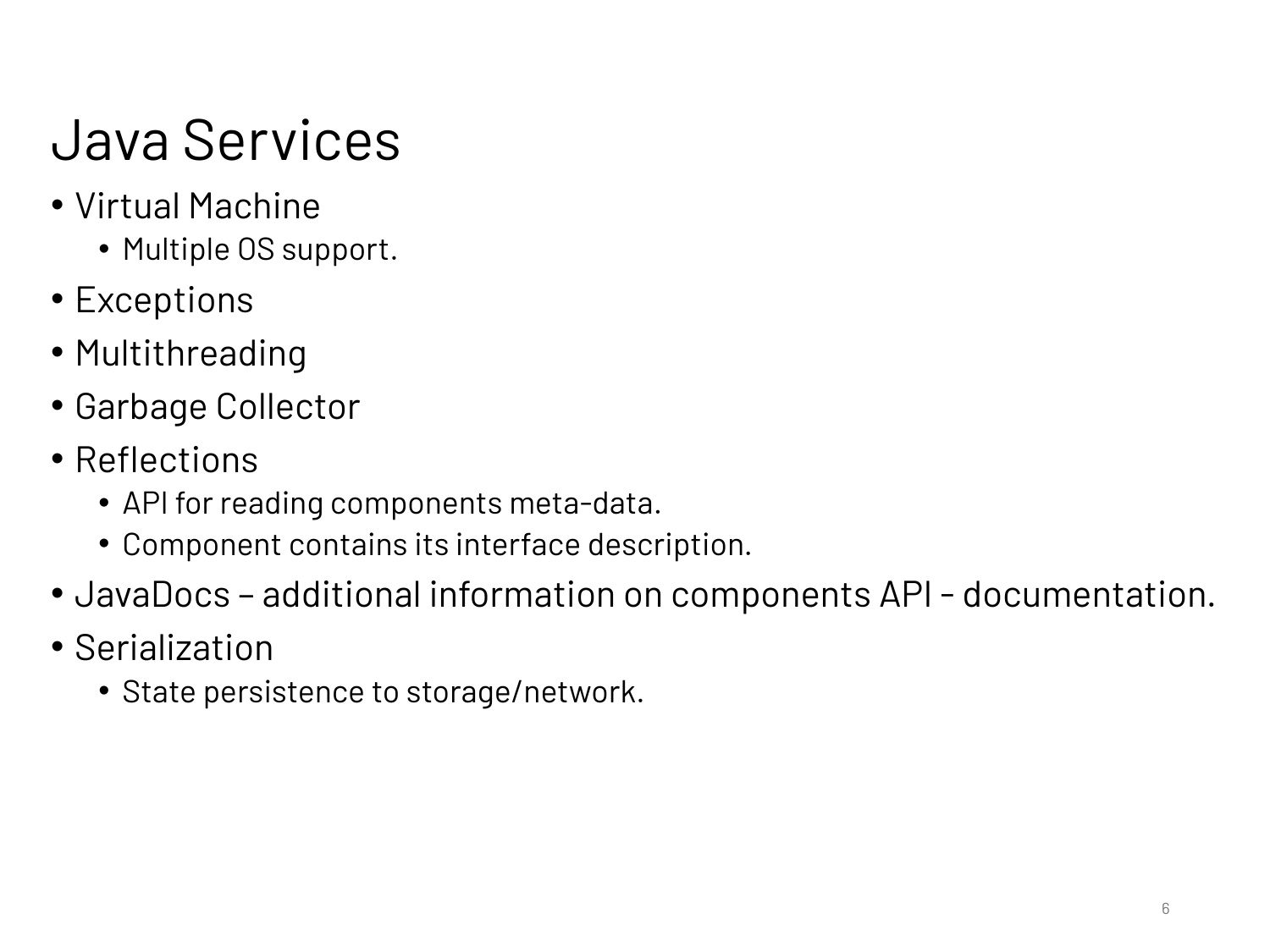

# Java Services
Virtual Machine
Multiple OS support.
Exceptions
Multithreading
Garbage Collector
Reflections
API for reading components meta-data.
Component contains its interface description.
JavaDocs – additional information on components API - documentation.
Serialization
State persistence to storage/network.
6